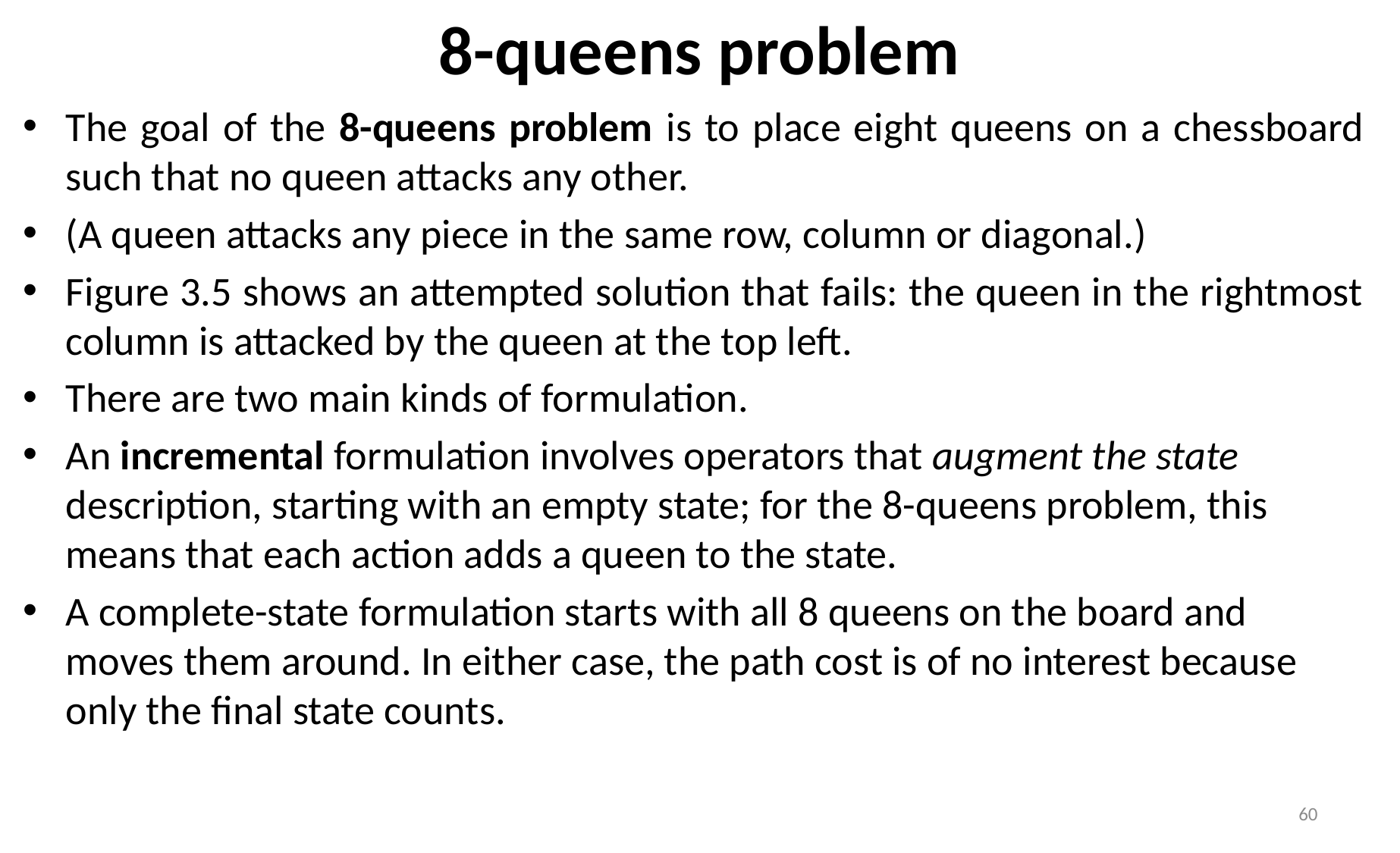

# 8-queens problem
The goal of the 8-queens problem is to place eight queens on a chessboard such that no queen attacks any other.
(A queen attacks any piece in the same row, column or diagonal.)
Figure 3.5 shows an attempted solution that fails: the queen in the rightmost column is attacked by the queen at the top left.
There are two main kinds of formulation.
An incremental formulation involves operators that augment the state description, starting with an empty state; for the 8-queens problem, this means that each action adds a queen to the state.
A complete-state formulation starts with all 8 queens on the board and moves them around. In either case, the path cost is of no interest because only the final state counts.
60